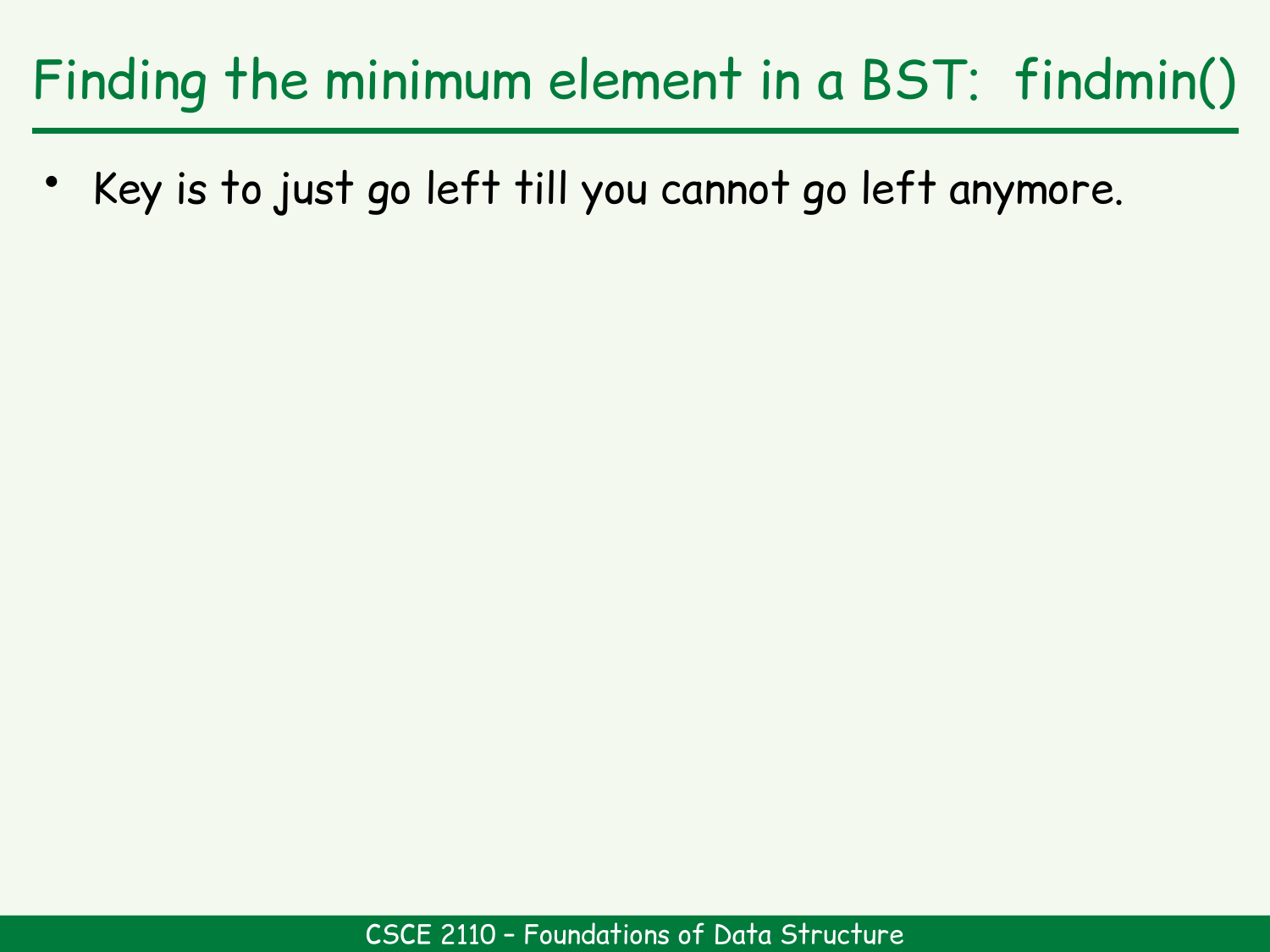

Finding the minimum element in a BST:  findmin()
Key is to just go left till you cannot go left anymore.